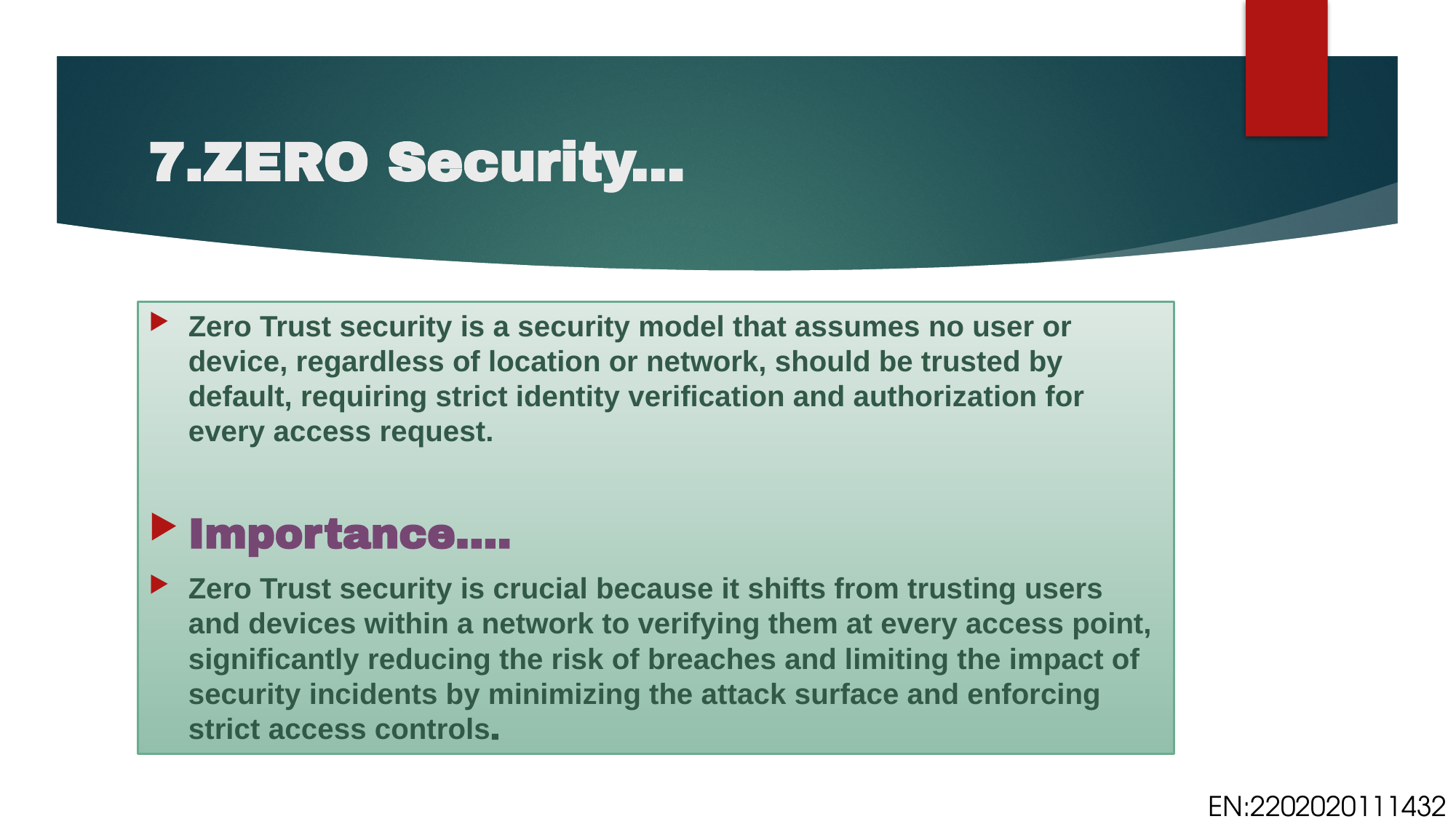

# 7.ZERO Security...
Zero Trust security is a security model that assumes no user or device, regardless of location or network, should be trusted by default, requiring strict identity verification and authorization for every access request.

Importance....
Zero Trust security is crucial because it shifts from trusting users and devices within a network to verifying them at every access point, significantly reducing the risk of breaches and limiting the impact of security incidents by minimizing the attack surface and enforcing strict access controls.
EN:2202020111432